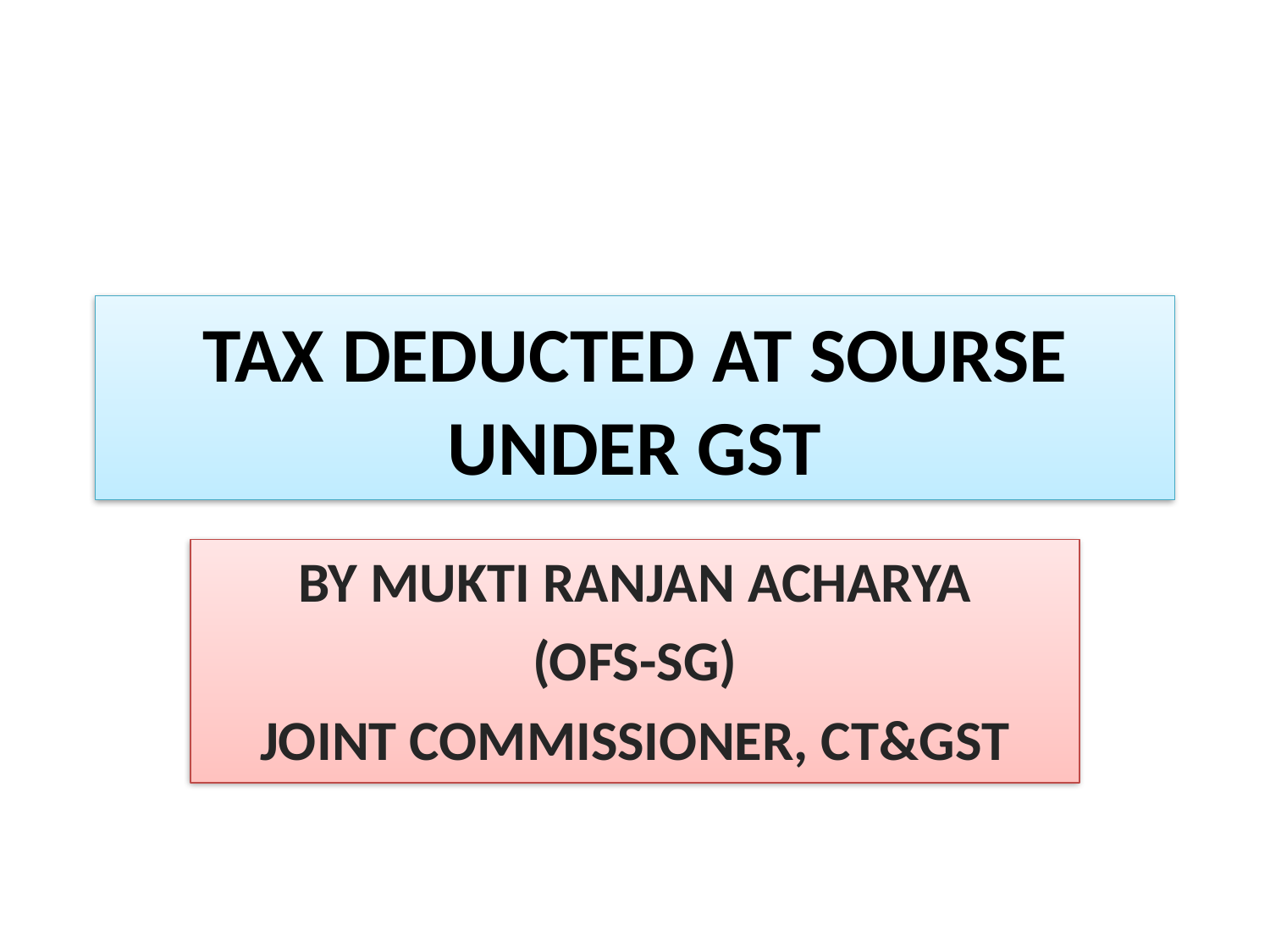

# TAX DEDUCTED AT SOURSE UNDER GST
BY MUKTI RANJAN ACHARYA
(OFS-SG)
JOINT COMMISSIONER, CT&GST